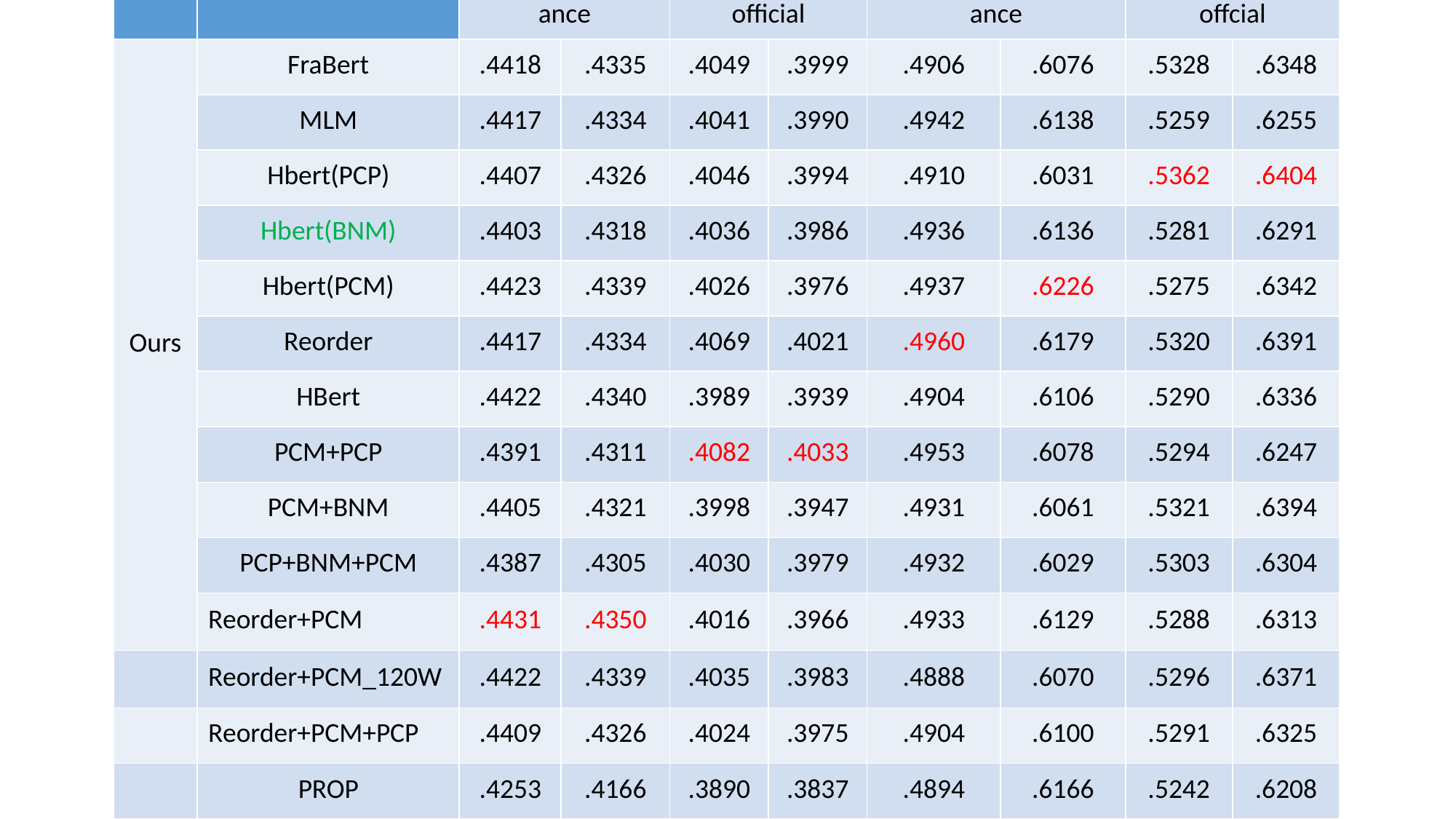

|  |  | MS-Marco |  |  |  | Trec DL 2019 |  |  |  |
| --- | --- | --- | --- | --- | --- | --- | --- | --- | --- |
|  |  | ance |  | official |  | ance |  | offcial |  |
| Ours | FraBert | .4418 | .4335 | .4049 | .3999 | .4906 | .6076 | .5328 | .6348 |
|  | MLM | .4417 | .4334 | .4041 | .3990 | .4942 | .6138 | .5259 | .6255 |
|  | Hbert(PCP) | .4407 | .4326 | .4046 | .3994 | .4910 | .6031 | .5362 | .6404 |
|  | Hbert(BNM) | .4403 | .4318 | .4036 | .3986 | .4936 | .6136 | .5281 | .6291 |
|  | Hbert(PCM) | .4423 | .4339 | .4026 | .3976 | .4937 | .6226 | .5275 | .6342 |
|  | Reorder | .4417 | .4334 | .4069 | .4021 | .4960 | .6179 | .5320 | .6391 |
|  | HBert | .4422 | .4340 | .3989 | .3939 | .4904 | .6106 | .5290 | .6336 |
|  | PCM+PCP | .4391 | .4311 | .4082 | .4033 | .4953 | .6078 | .5294 | .6247 |
|  | PCM+BNM | .4405 | .4321 | .3998 | .3947 | .4931 | .6061 | .5321 | .6394 |
|  | PCP+BNM+PCM | .4387 | .4305 | .4030 | .3979 | .4932 | .6029 | .5303 | .6304 |
|  | Reorder+PCM | .4431 | .4350 | .4016 | .3966 | .4933 | .6129 | .5288 | .6313 |
|  | Reorder+PCM\_120W | .4422 | .4339 | .4035 | .3983 | .4888 | .6070 | .5296 | .6371 |
|  | Reorder+PCM+PCP | .4409 | .4326 | .4024 | .3975 | .4904 | .6100 | .5291 | .6325 |
|  | PROP | .4253 | .4166 | .3890 | .3837 | .4894 | .6166 | .5242 | .6208 |